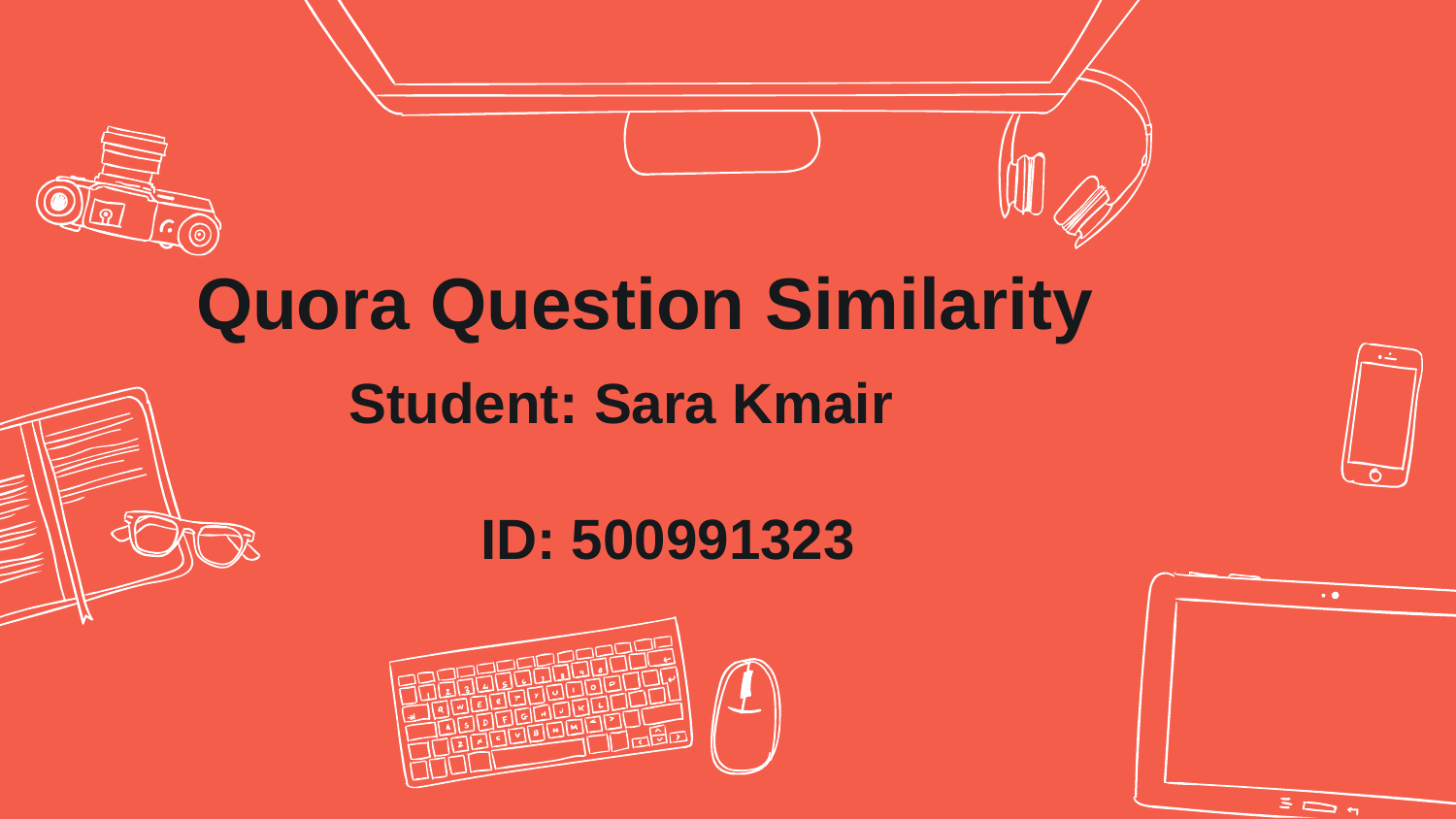

# Quora Question Similarity
Student: Sara Kmair

ID: 500991323